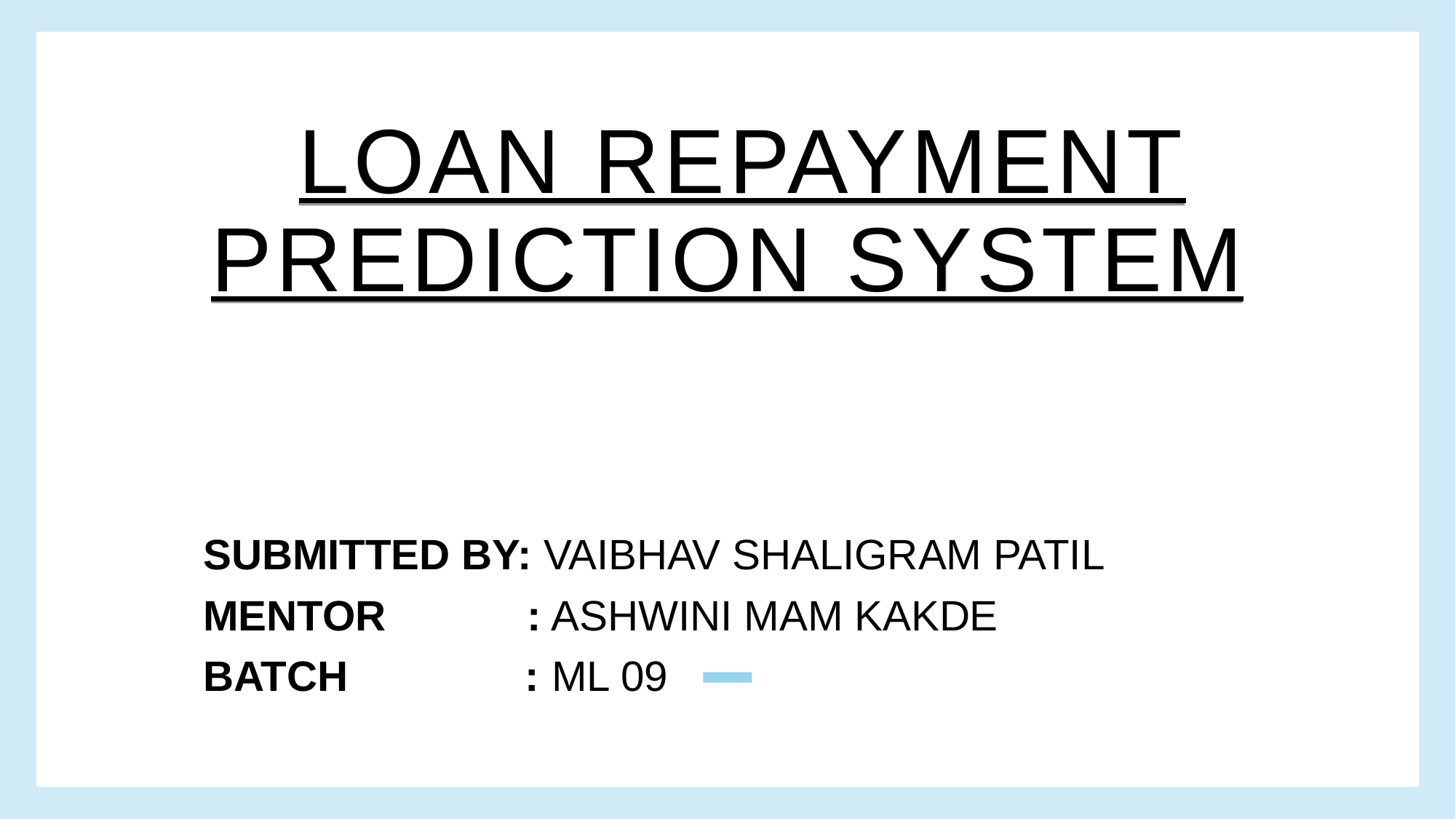

# Loan repayment prediction system

Submitted by: VAIBHAV SHALIGRAM PATIl
Mentor            : Ashwini mam kakde
Batch               : ml 09